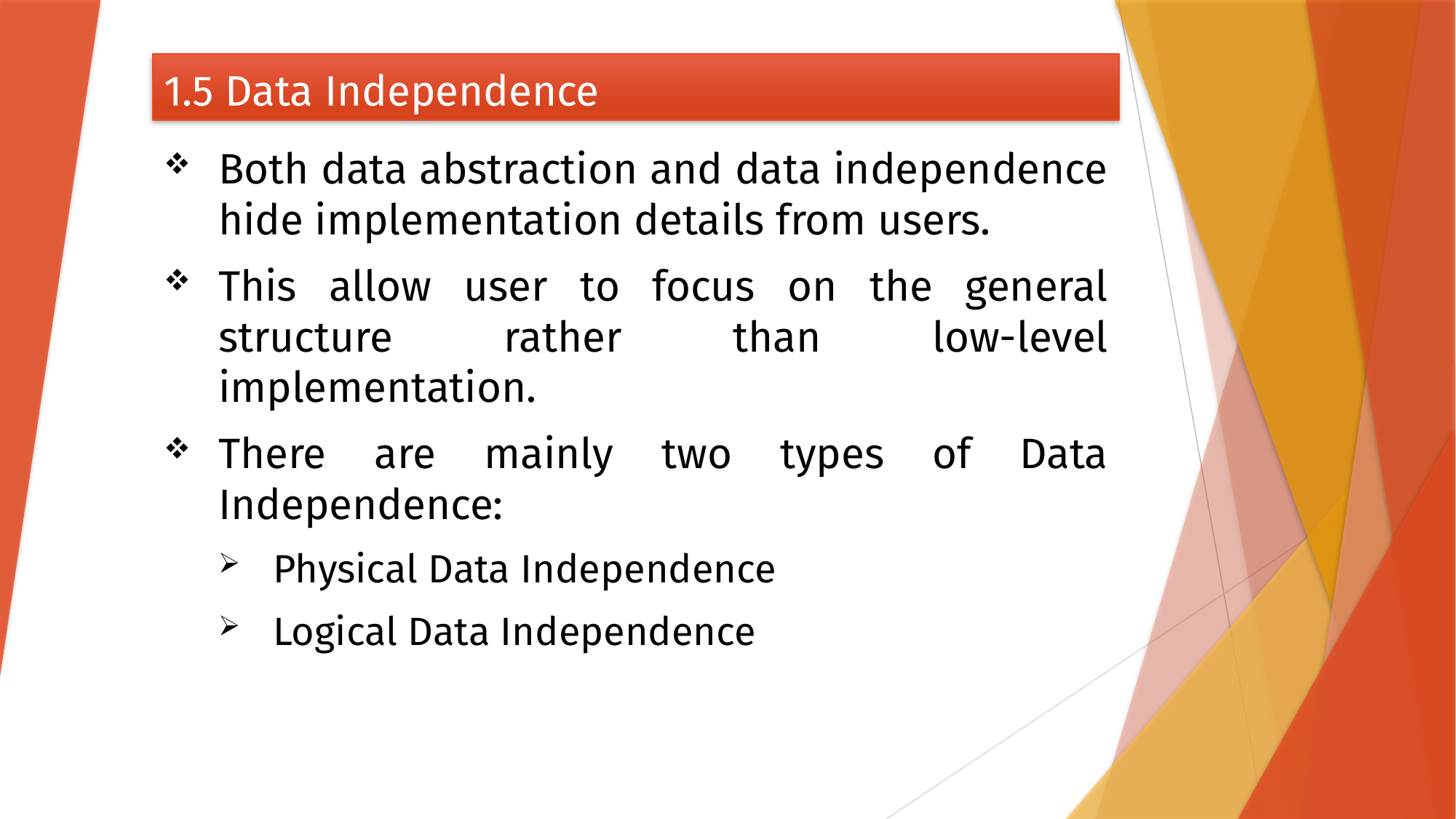

# 1.5 Data Independence
Both data abstraction and data independence hide implementation details from users.
This allow user to focus on the general structure rather than low-level implementation.
There are mainly two types of Data Independence:
Physical Data Independence
Logical Data Independence